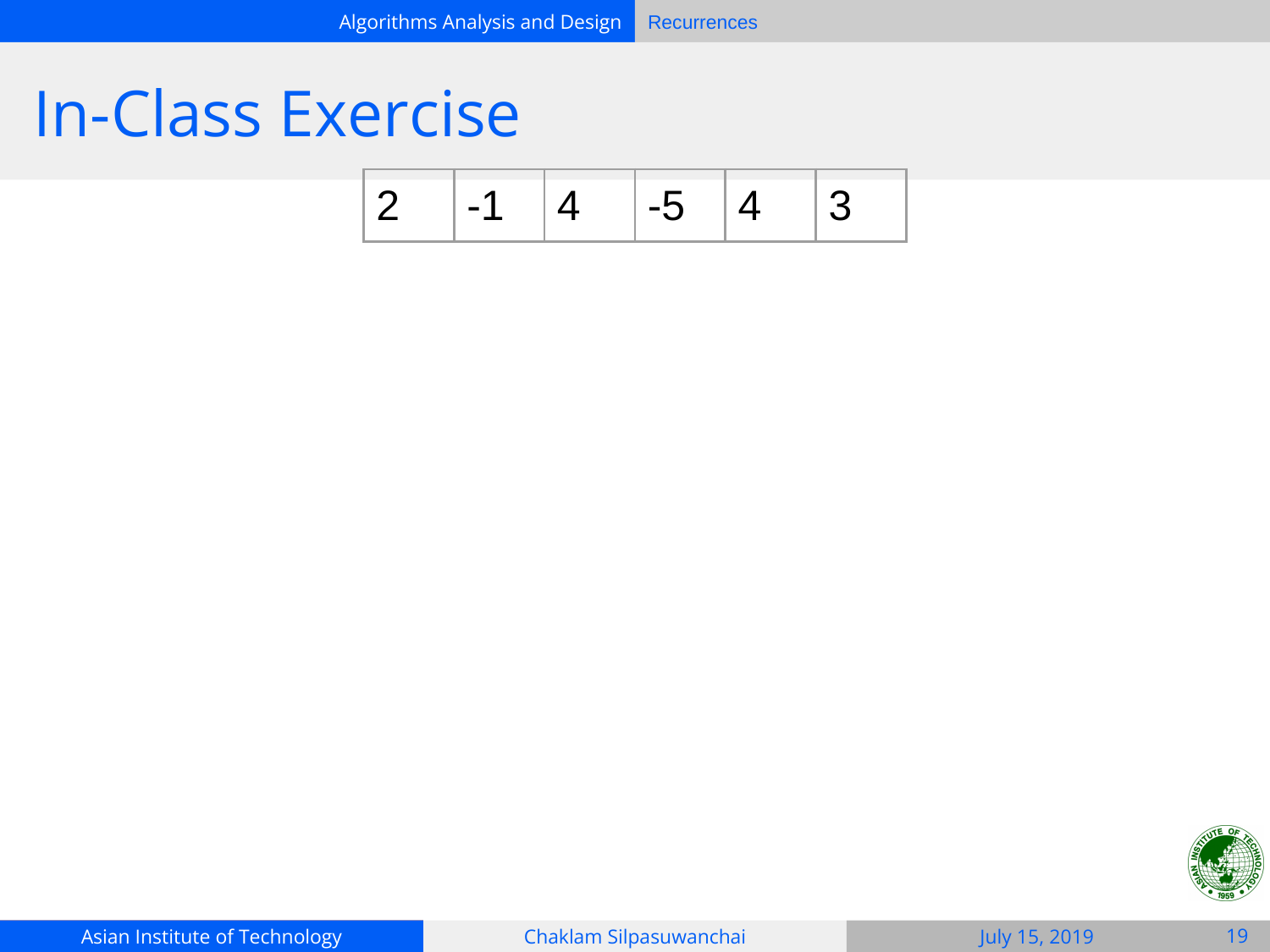

# In-Class Exercise
| 2 | -1 | 4 | -5 | 4 | 3 |
| --- | --- | --- | --- | --- | --- |
19